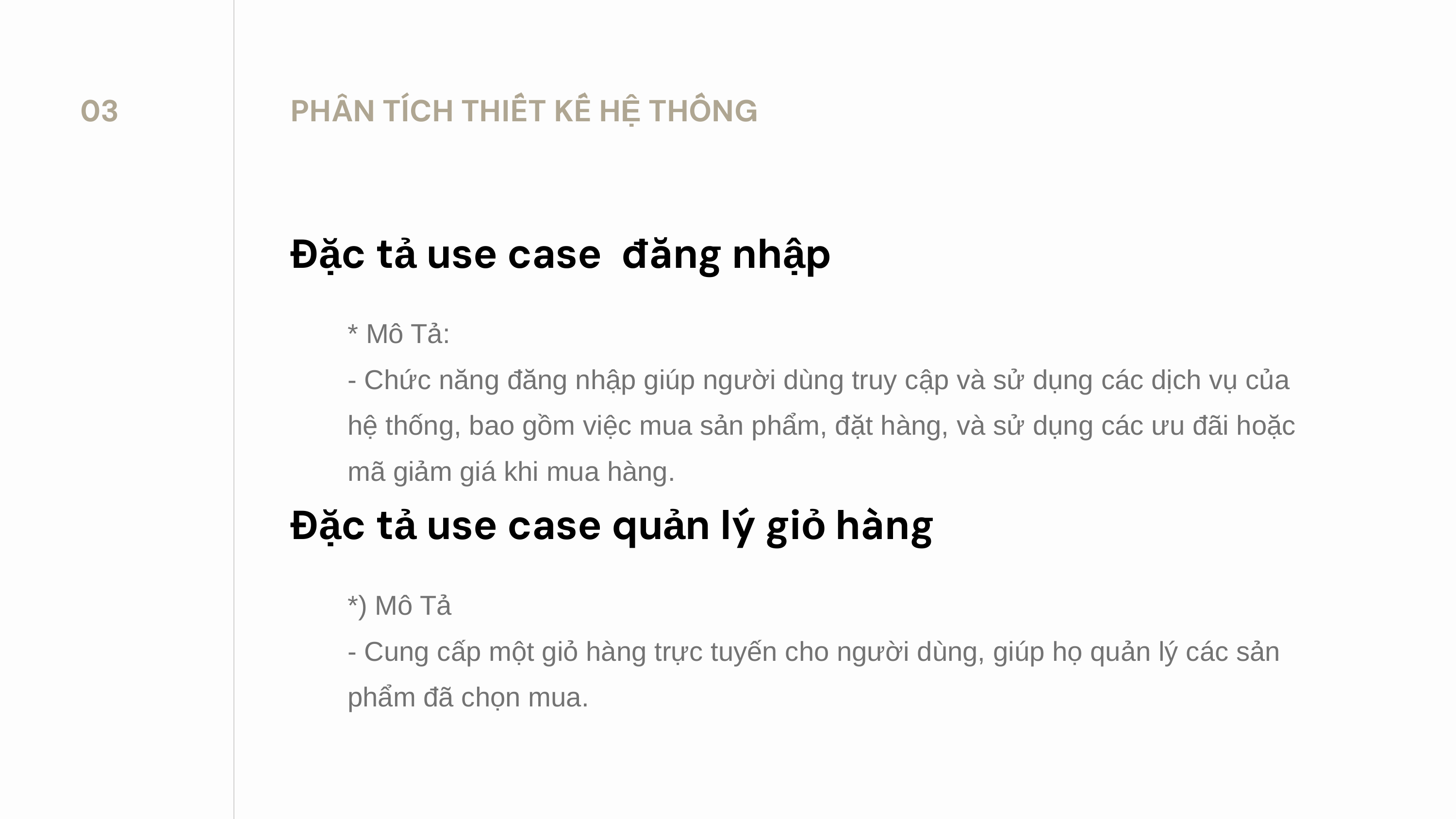

03
PHÂN TÍCH THIẾT KẾ HỆ THỐNG
Đặc tả use case  đăng nhập
* Mô Tả:
- Chức năng đăng nhập giúp người dùng truy cập và sử dụng các dịch vụ của hệ thống, bao gồm việc mua sản phẩm, đặt hàng, và sử dụng các ưu đãi hoặc mã giảm giá khi mua hàng.
Đặc tả use case quản lý giỏ hàng
*) Mô Tả
- Cung cấp một giỏ hàng trực tuyến cho người dùng, giúp họ quản lý các sản phẩm đã chọn mua.